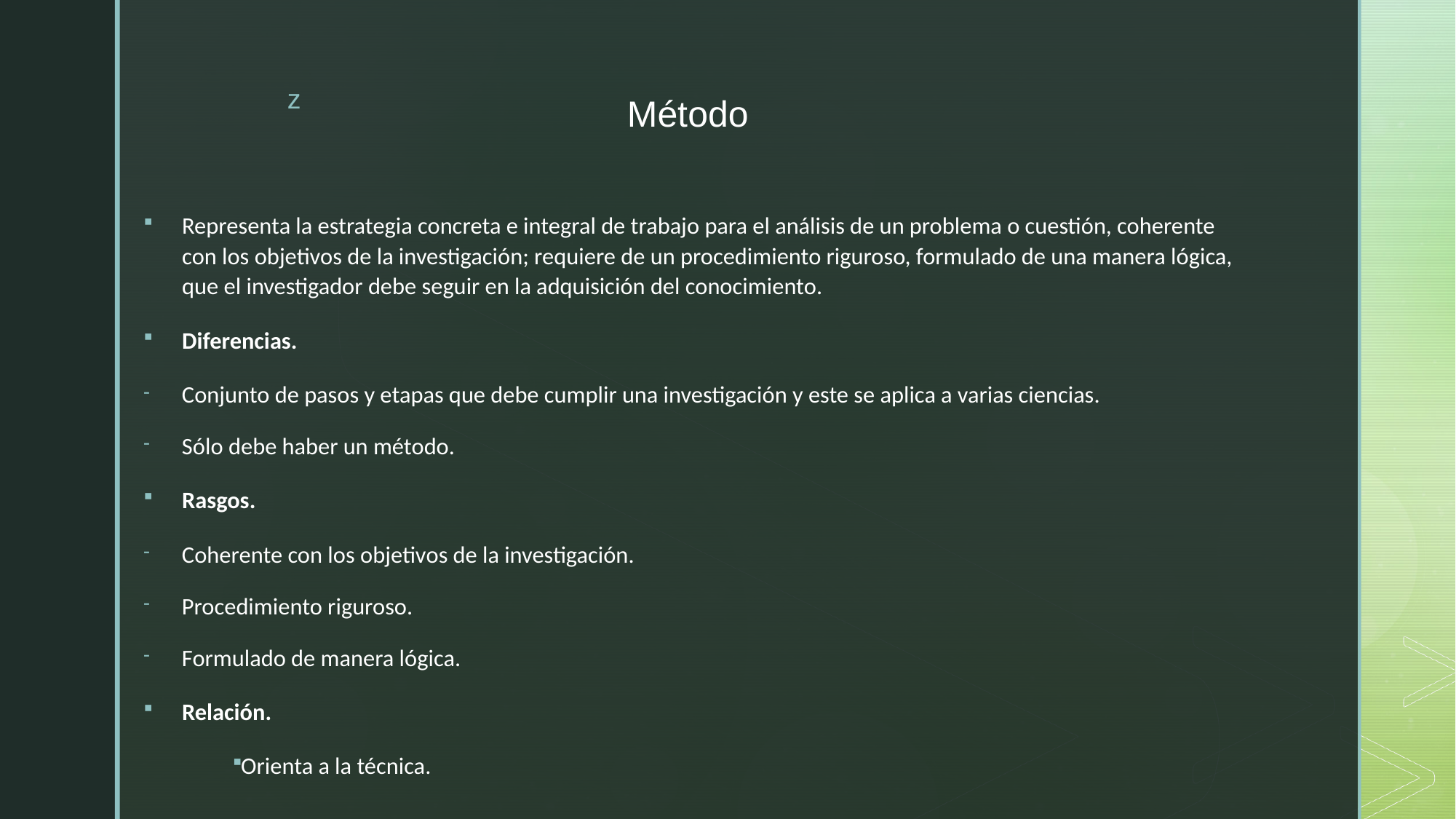

Método
Representa la estrategia concreta e integral de trabajo para el análisis de un problema o cuestión, coherente con los objetivos de la investigación; requiere de un procedimiento riguroso, formulado de una manera lógica, que el investigador debe seguir en la adquisición del conocimiento.
Diferencias.
Conjunto de pasos y etapas que debe cumplir una investigación y este se aplica a varias ciencias.
Sólo debe haber un método.
Rasgos.
Coherente con los objetivos de la investigación.
Procedimiento riguroso.
Formulado de manera lógica.
Relación.
Orienta a la técnica.